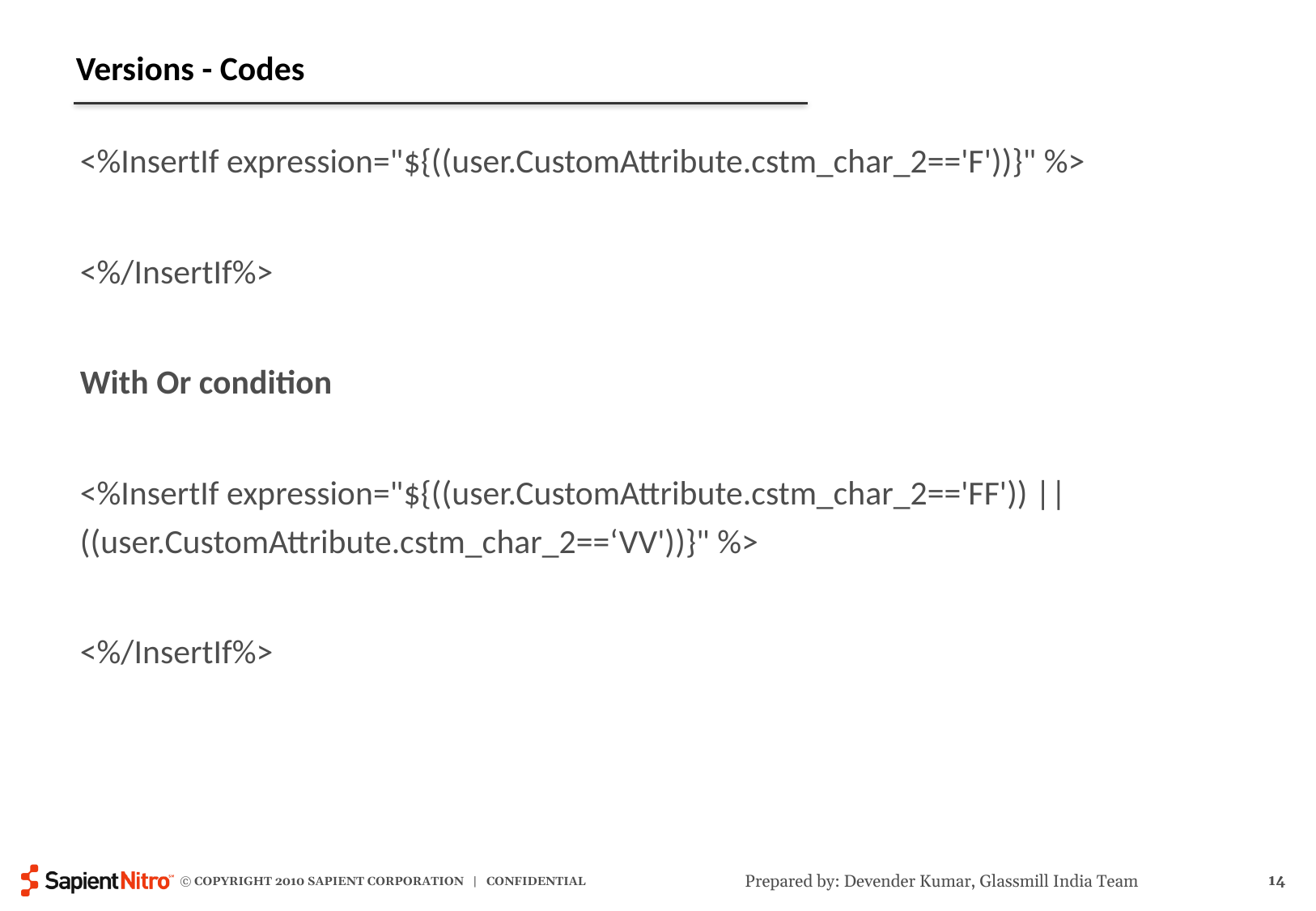

# Versions - Codes
<%InsertIf expression="${((user.CustomAttribute.cstm_char_2=='F'))}" %>

<%/InsertIf%>

With Or condition

<%InsertIf expression="${((user.CustomAttribute.cstm_char_2=='FF')) || ((user.CustomAttribute.cstm_char_2==‘VV'))}" %>

<%/InsertIf%>